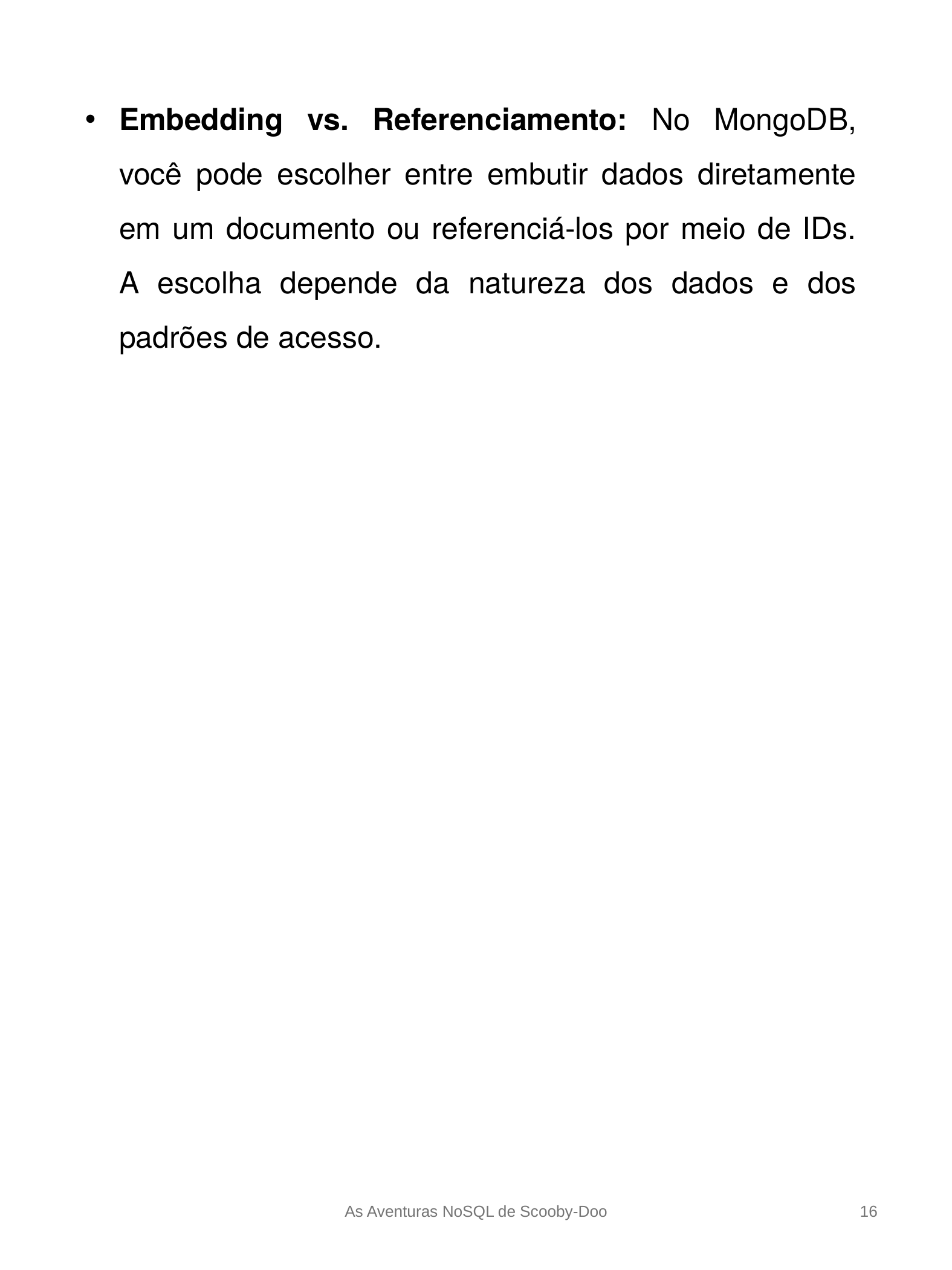

Embedding vs. Referenciamento: No MongoDB, você pode escolher entre embutir dados diretamente em um documento ou referenciá-los por meio de IDs. A escolha depende da natureza dos dados e dos padrões de acesso.
As Aventuras NoSQL de Scooby-Doo
16